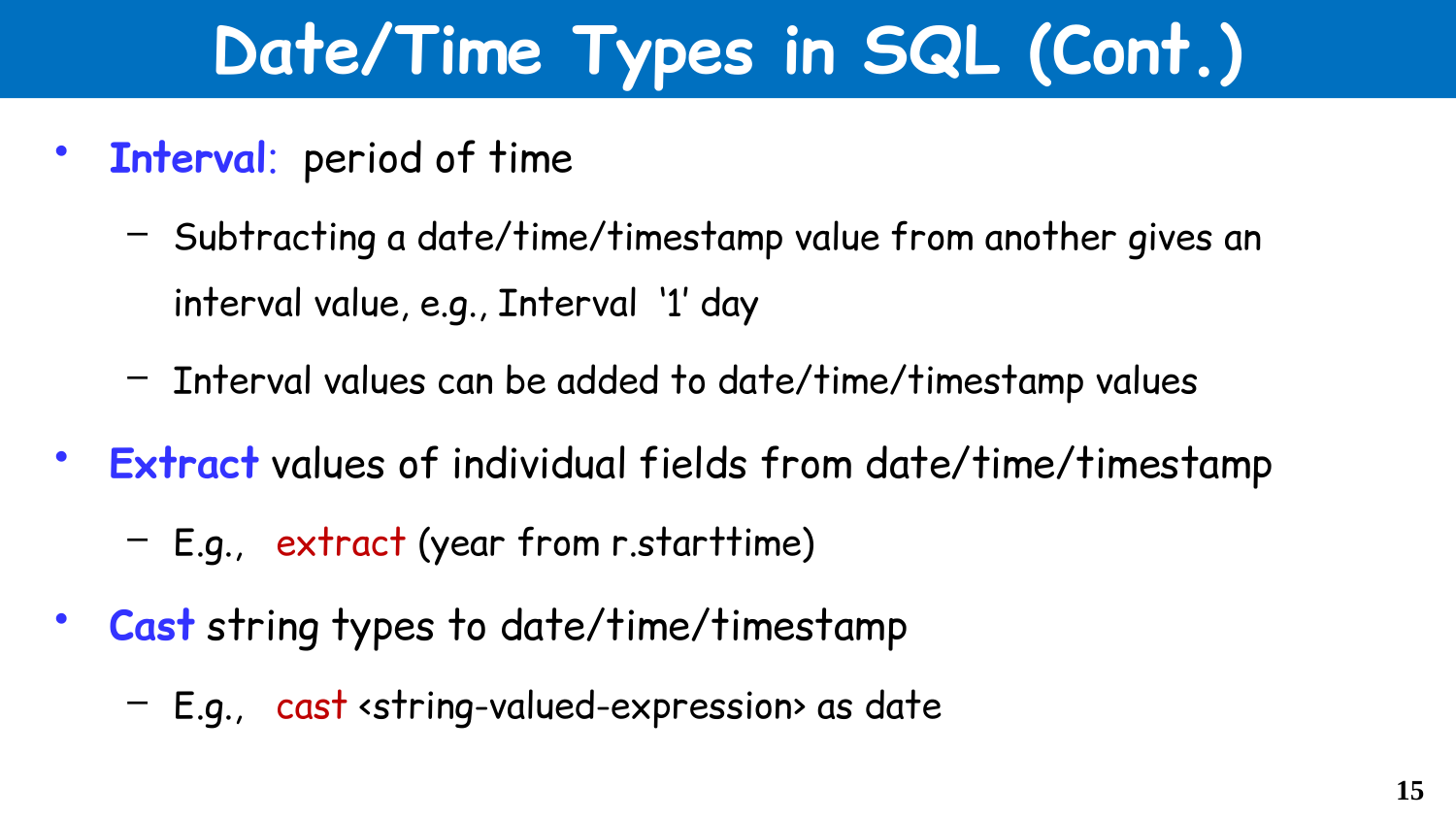

# Date/Time Types in SQL (Cont.)
Interval:  period of time
Subtracting a date/time/timestamp value from another gives an interval value, e.g., Interval  ‘1’ day
Interval values can be added to date/time/timestamp values
Extract values of individual fields from date/time/timestamp
E.g.,   extract (year from r.starttime)
Cast string types to date/time/timestamp
E.g.,   cast <string-valued-expression> as date